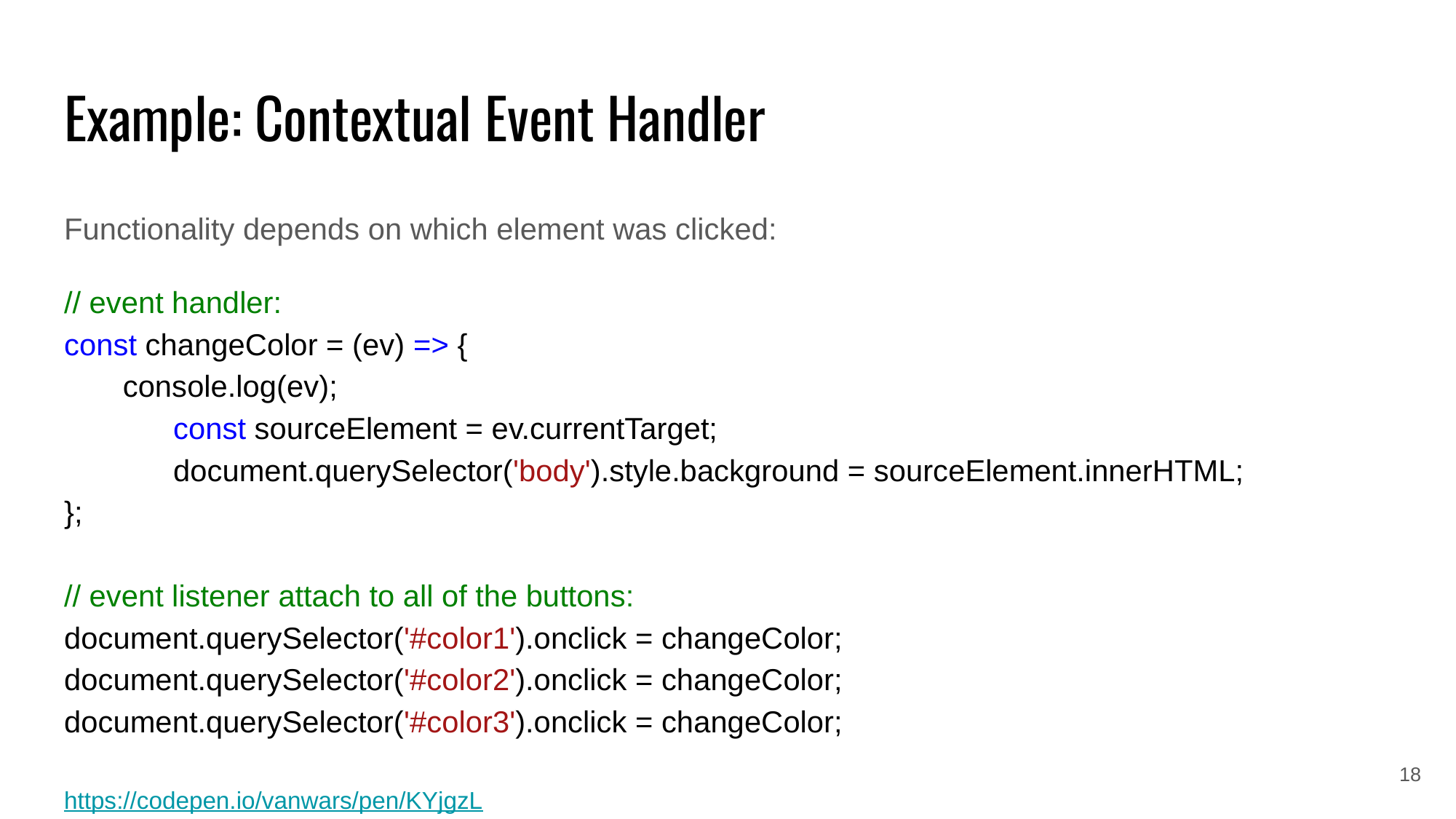

# Example: Contextual Event Handler

Functionality depends on which element was clicked:
// event handler:
const changeColor = (ev) => {
       console.log(ev);
   	const sourceElement = ev.currentTarget;
   	document.querySelector('body').style.background = sourceElement.innerHTML;
};

// event listener attach to all of the buttons:
document.querySelector('#color1').onclick = changeColor;
document.querySelector('#color2').onclick = changeColor;
document.querySelector('#color3').onclick = changeColor;

https://codepen.io/vanwars/pen/KYjgzL

18